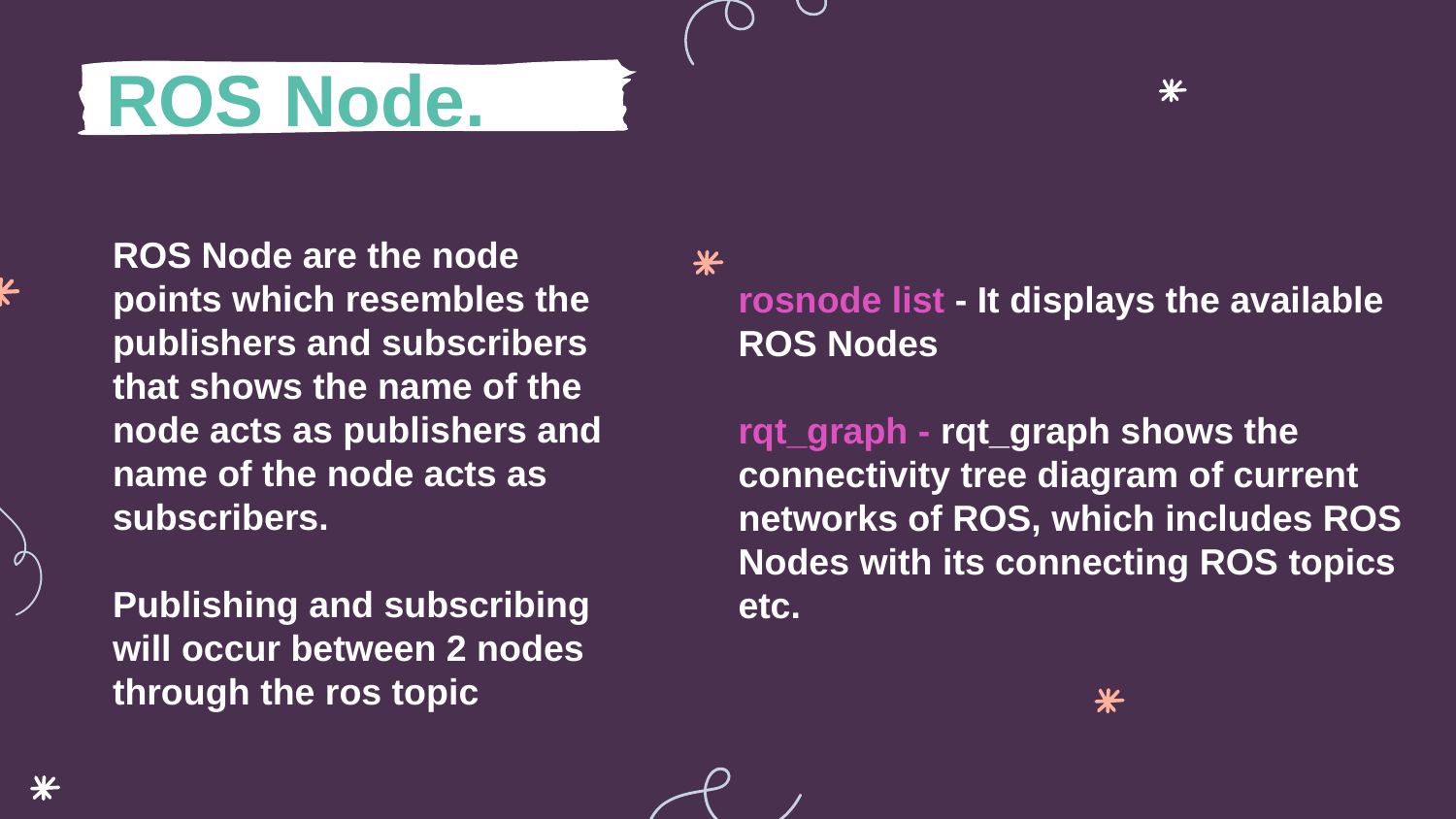

# ROS Node.

ROS Node are the node points which resembles the publishers and subscribers that shows the name of the node acts as publishers and name of the node acts as subscribers.

Publishing and subscribing will occur between 2 nodes through the ros topic
rosnode list - It displays the available ROS Nodes

rqt_graph - rqt_graph shows the connectivity tree diagram of current networks of ROS, which includes ROS Nodes with its connecting ROS topics etc.